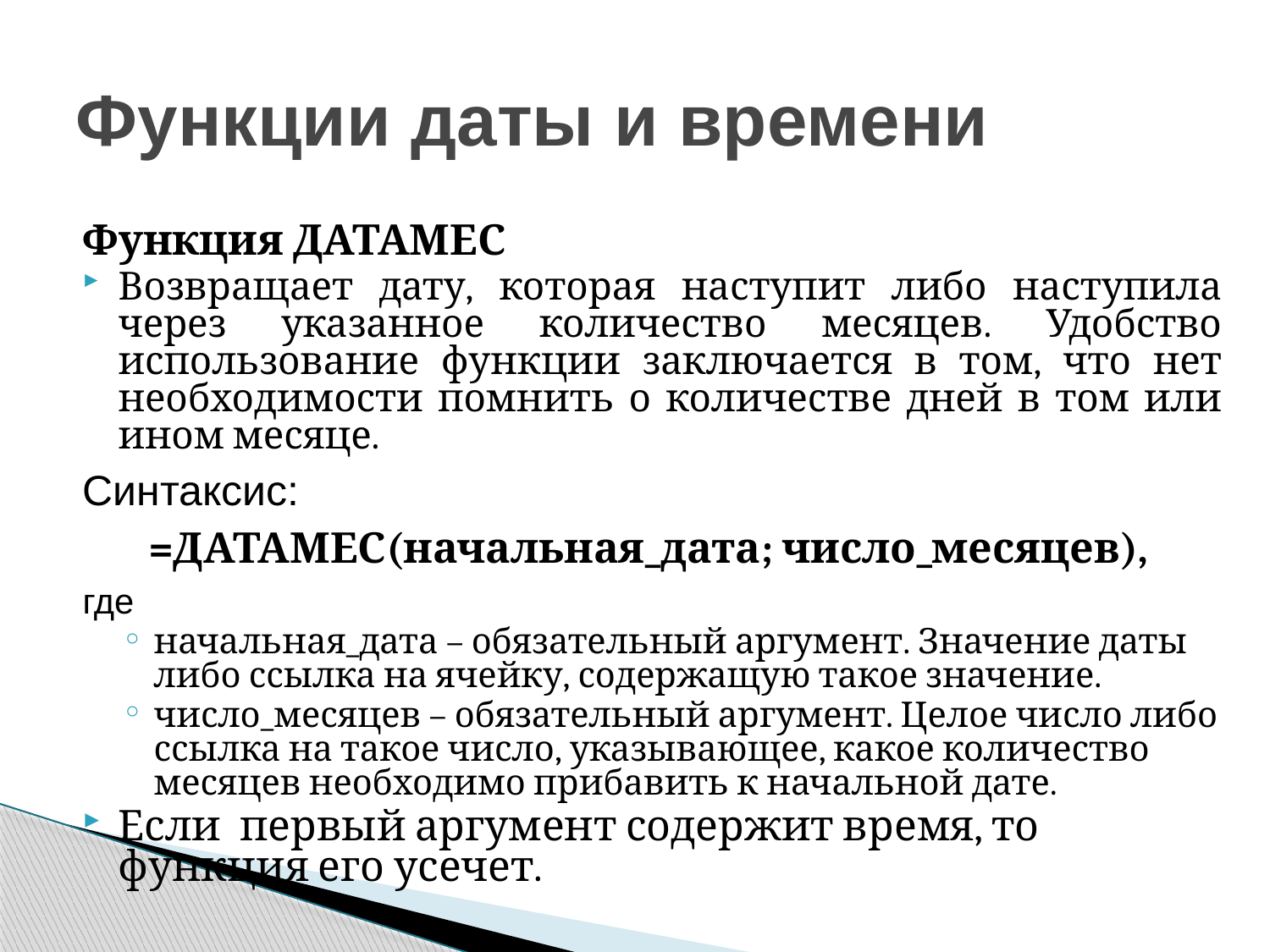

# Функции даты и времени
Функция ДАТАМЕС
Возвращает дату, которая наступит либо наступила через указанное количество месяцев. Удобство использование функции заключается в том, что нет необходимости помнить о количестве дней в том или ином месяце.
Синтаксис:
=ДАТАМЕС(начальная_дата; число_месяцев),
где
начальная_дата – обязательный аргумент. Значение даты либо ссылка на ячейку, содержащую такое значение.
число_месяцев – обязательный аргумент. Целое число либо ссылка на такое число, указывающее, какое количество месяцев необходимо прибавить к начальной дате.
Если  первый аргумент содержит время, то функция его усечет.